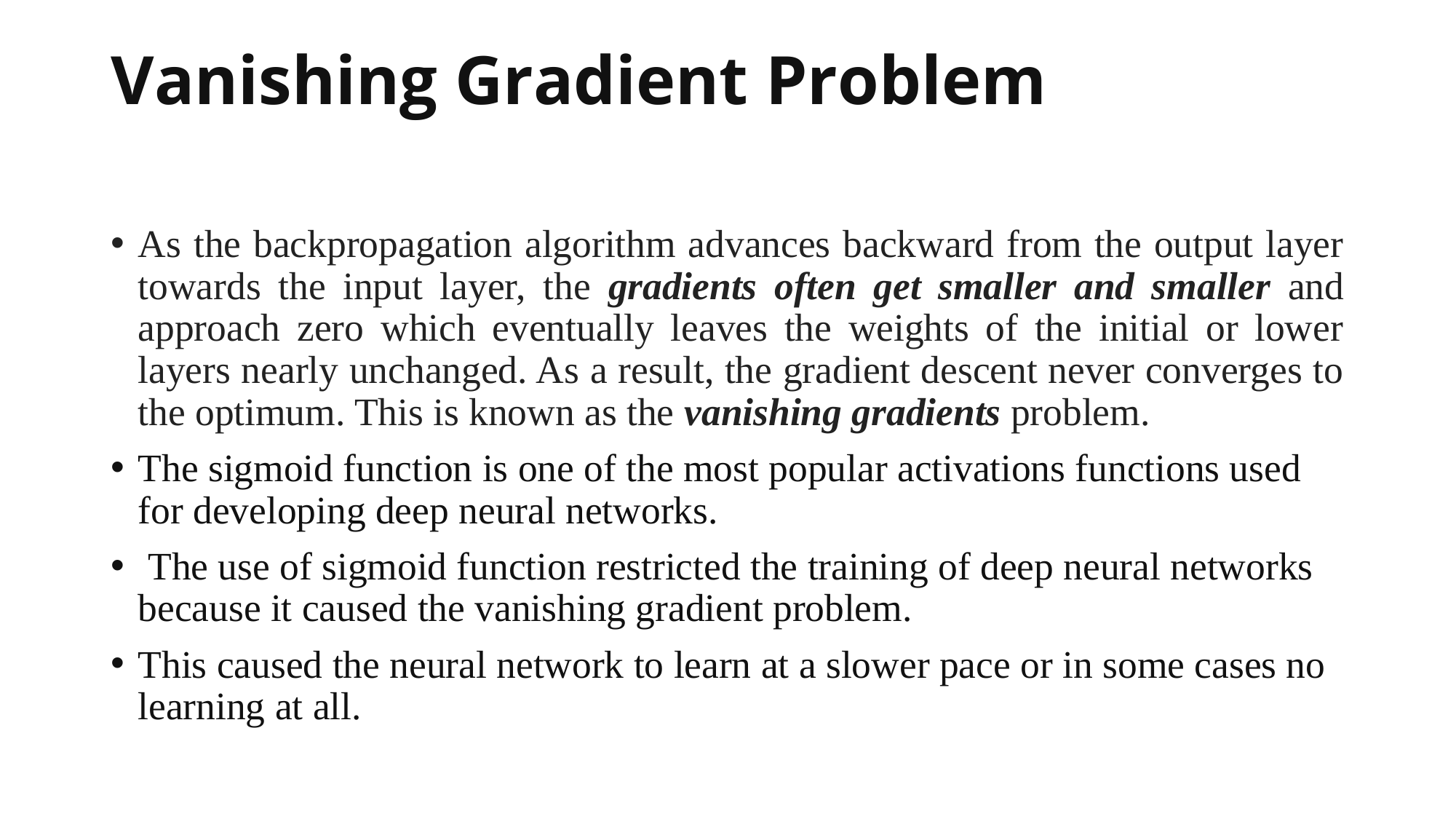

# Vanishing Gradient Problem
As the backpropagation algorithm advances backward from the output layer towards the input layer, the gradients often get smaller and smaller and approach zero which eventually leaves the weights of the initial or lower layers nearly unchanged. As a result, the gradient descent never converges to the optimum. This is known as the vanishing gradients problem.
The sigmoid function is one of the most popular activations functions used for developing deep neural networks.
 The use of sigmoid function restricted the training of deep neural networks because it caused the vanishing gradient problem.
This caused the neural network to learn at a slower pace or in some cases no learning at all.